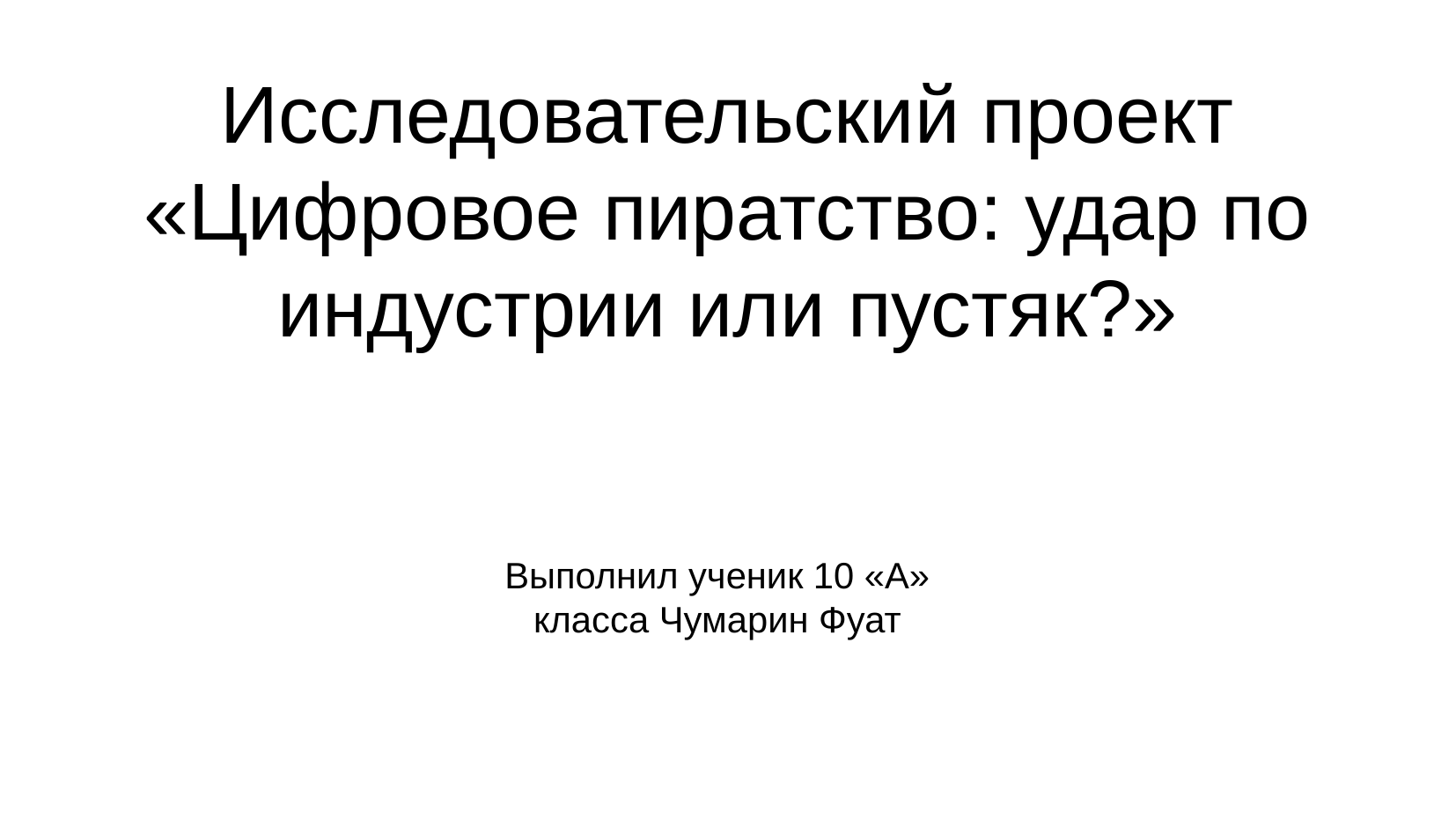

Исследовательский проект «Цифровое пиратство: удар по индустрии или пустяк?»
Выполнил ученик 10 «А» класса Чумарин Фуат